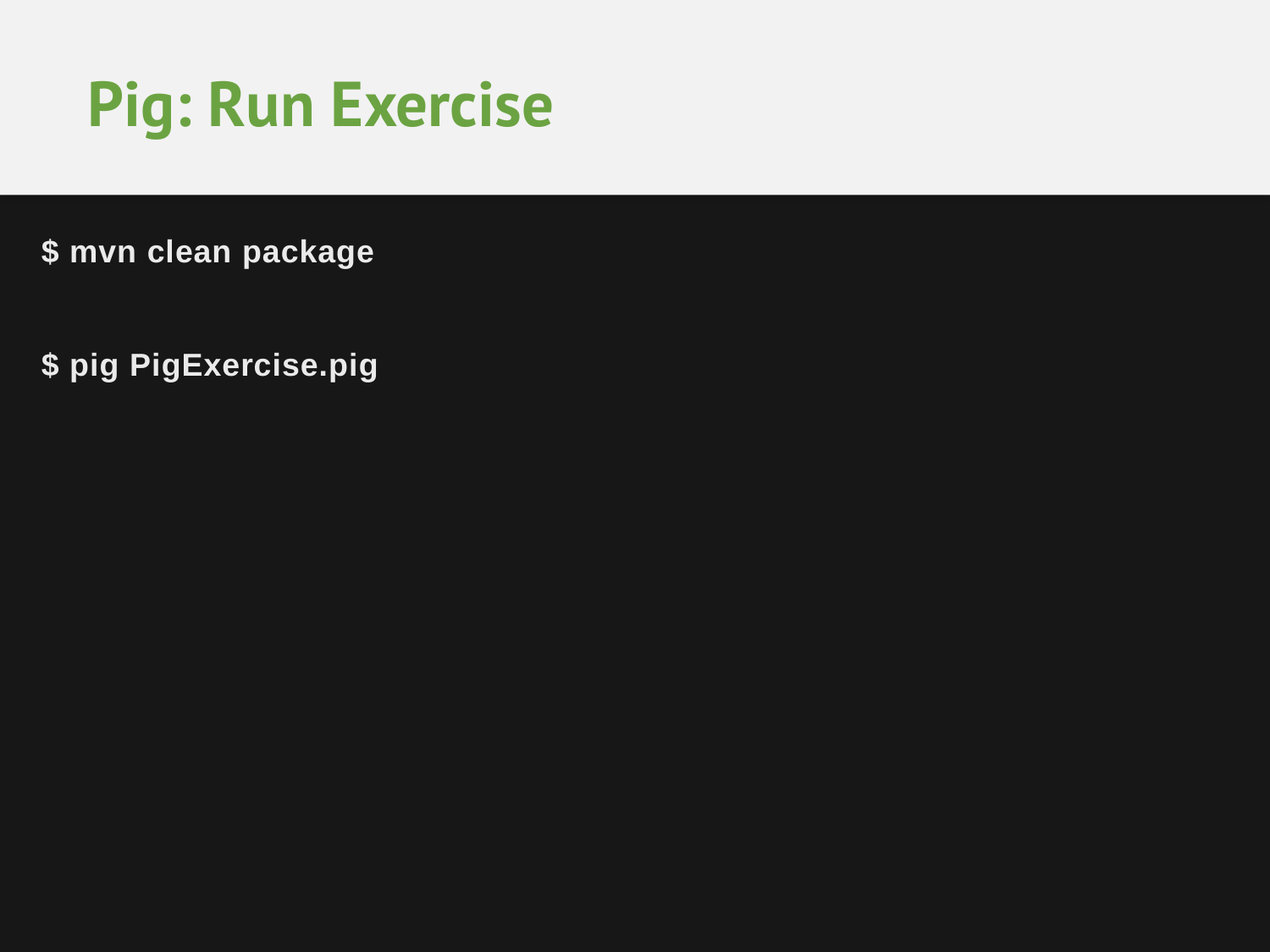

# Pig: Run Exercise
$ mvn clean package

$ pig PigExercise.pig